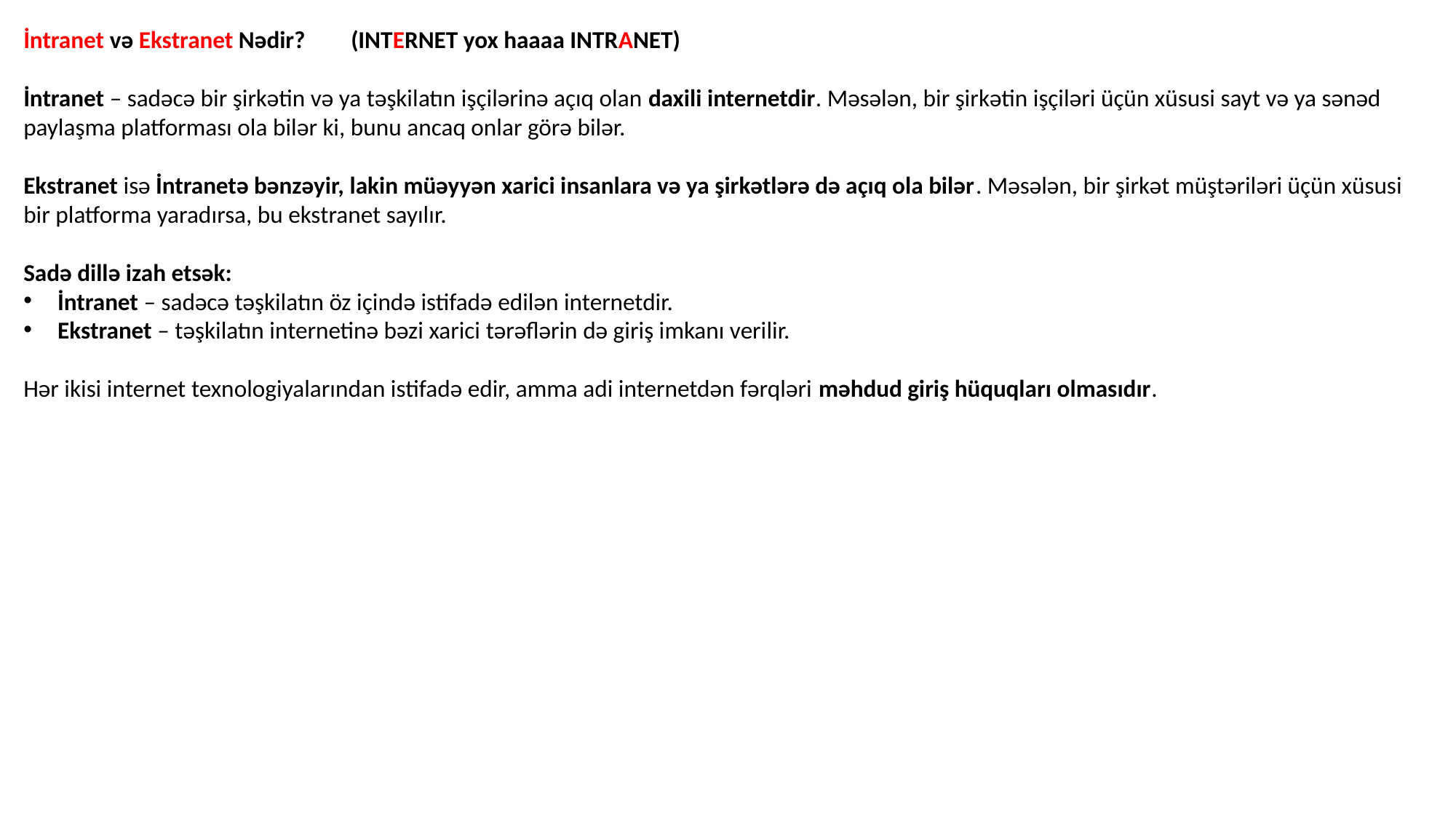

İntranet və Ekstranet Nədir? 	(INTERNET yox haaaa INTRANET)

İntranet – sadəcə bir şirkətin və ya təşkilatın işçilərinə açıq olan daxili internetdir. Məsələn, bir şirkətin işçiləri üçün xüsusi sayt və ya sənəd paylaşma platforması ola bilər ki, bunu ancaq onlar görə bilər.

Ekstranet isə İntranetə bənzəyir, lakin müəyyən xarici insanlara və ya şirkətlərə də açıq ola bilər. Məsələn, bir şirkət müştəriləri üçün xüsusi bir platforma yaradırsa, bu ekstranet sayılır.

Sadə dillə izah etsək:
İntranet – sadəcə təşkilatın öz içində istifadə edilən internetdir.
Ekstranet – təşkilatın internetinə bəzi xarici tərəflərin də giriş imkanı verilir.

Hər ikisi internet texnologiyalarından istifadə edir, amma adi internetdən fərqləri məhdud giriş hüquqları olmasıdır.